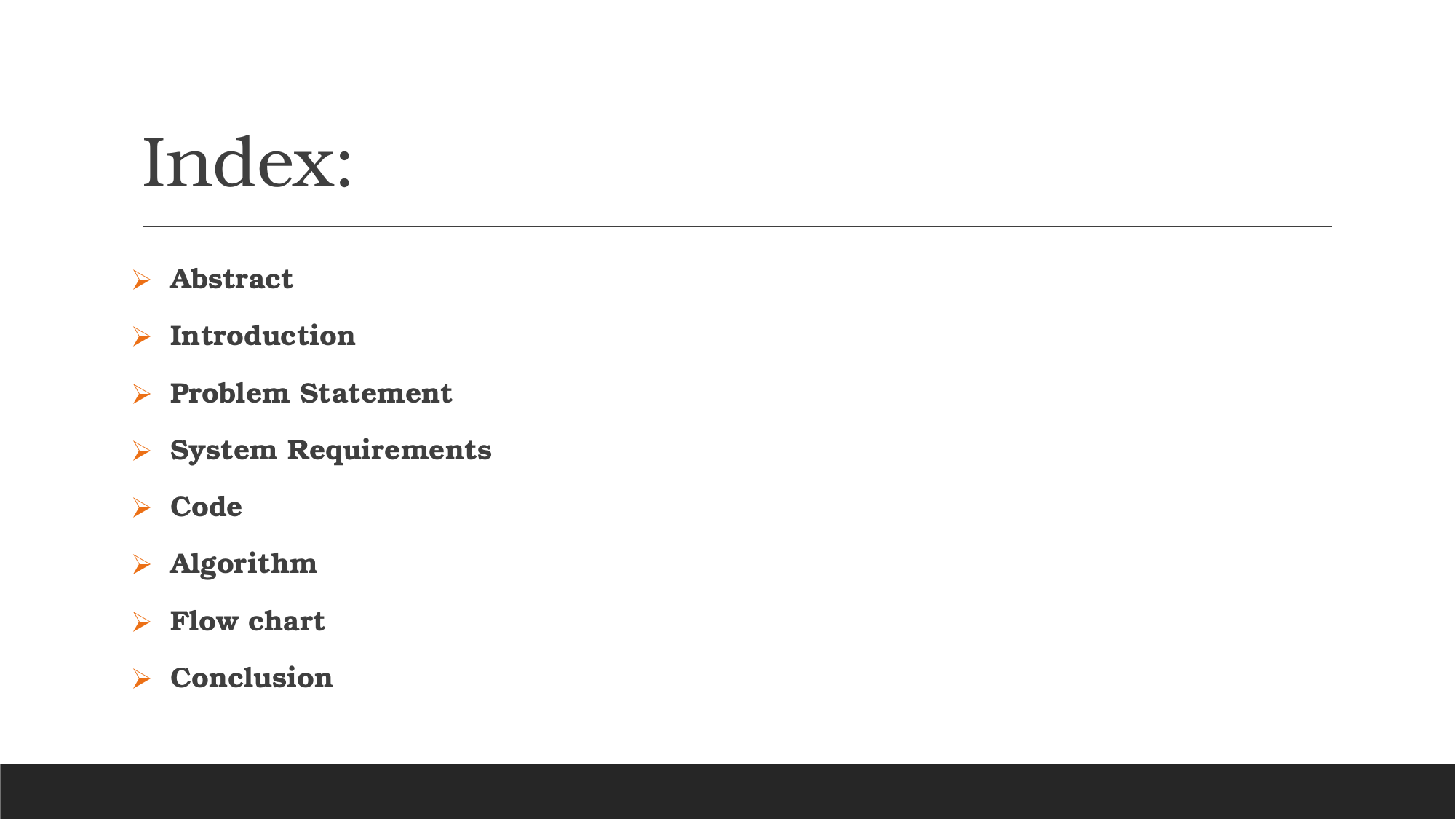

# Index:
  Abstract
  Introduction
  Problem Statement
  System Requirements
  Code
  Algorithm
  Flow chart
  Conclusion